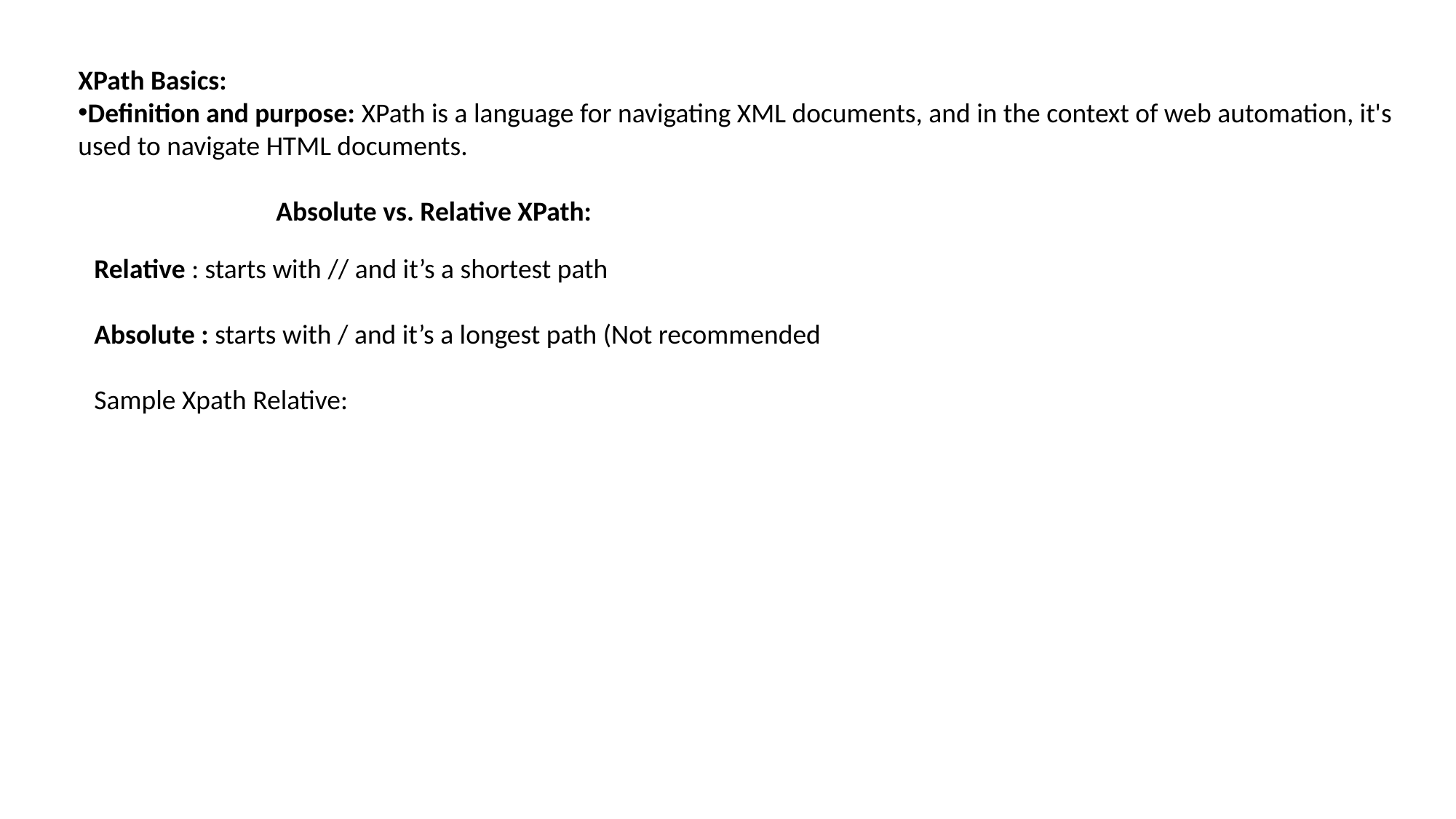

XPath Basics:
Definition and purpose: XPath is a language for navigating XML documents, and in the context of web automation, it's used to navigate HTML documents.

                                Absolute vs. Relative XPath:
Relative : starts with // and it’s a shortest path

Absolute : starts with / and it’s a longest path (Not recommended

Sample Xpath Relative: